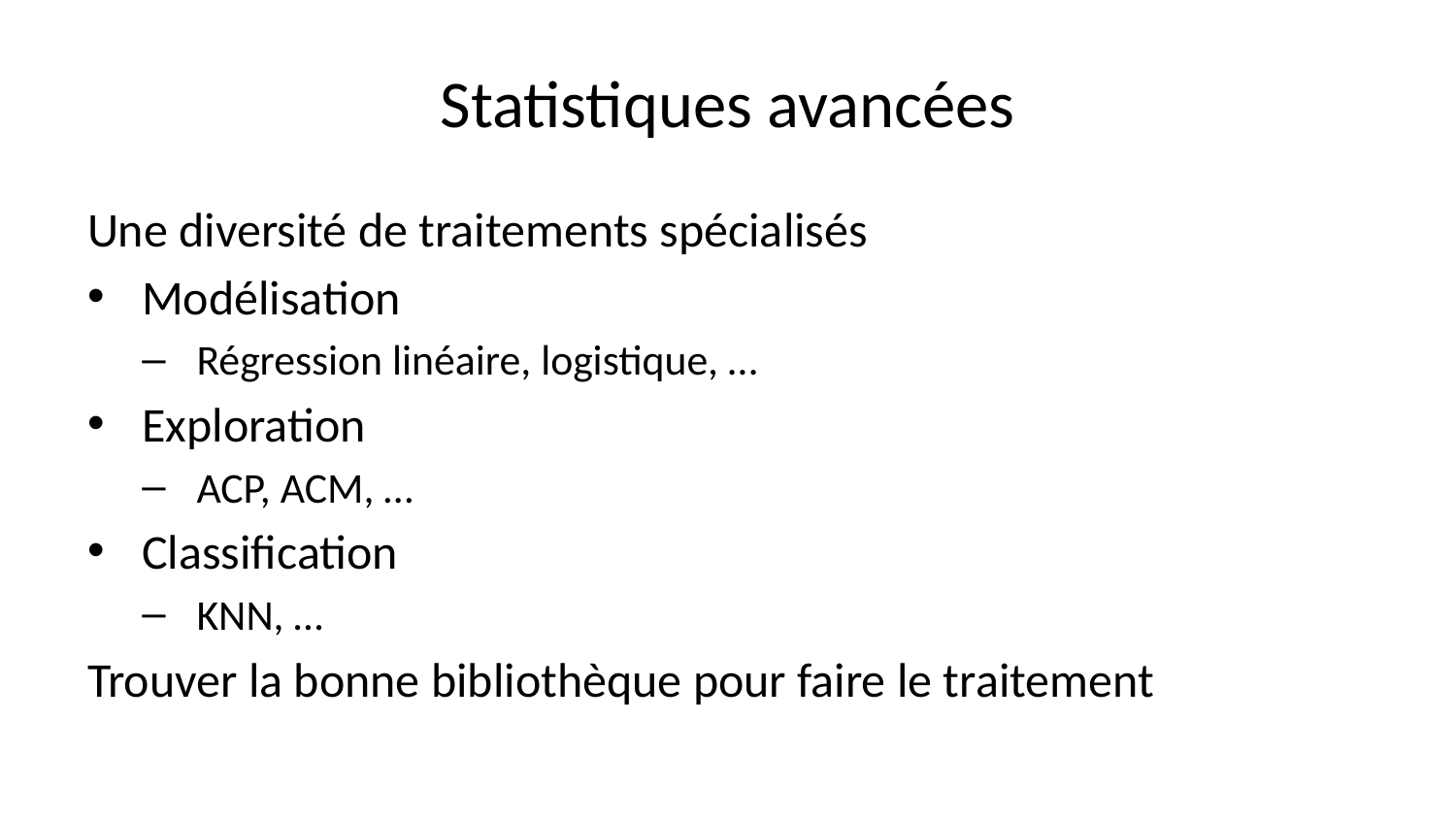

# Statistiques avancées
Une diversité de traitements spécialisés
Modélisation
Régression linéaire, logistique, …
Exploration
ACP, ACM, …
Classification
KNN, …
Trouver la bonne bibliothèque pour faire le traitement